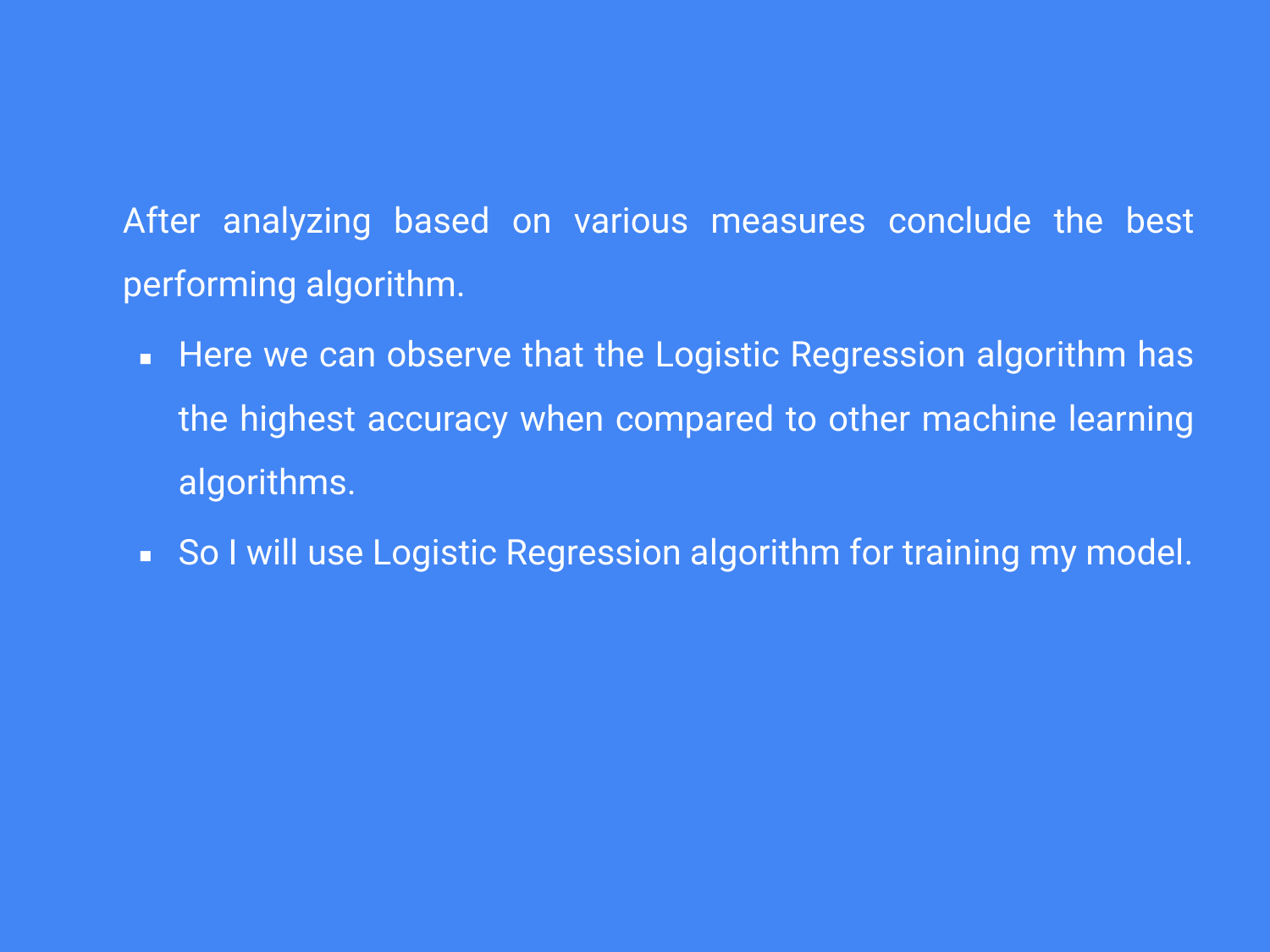

After analyzing based on various measures conclude the best performing algorithm.
Here we can observe that the Logistic Regression algorithm has the highest accuracy when compared to other machine learning algorithms.
So I will use Logistic Regression algorithm for training my model.